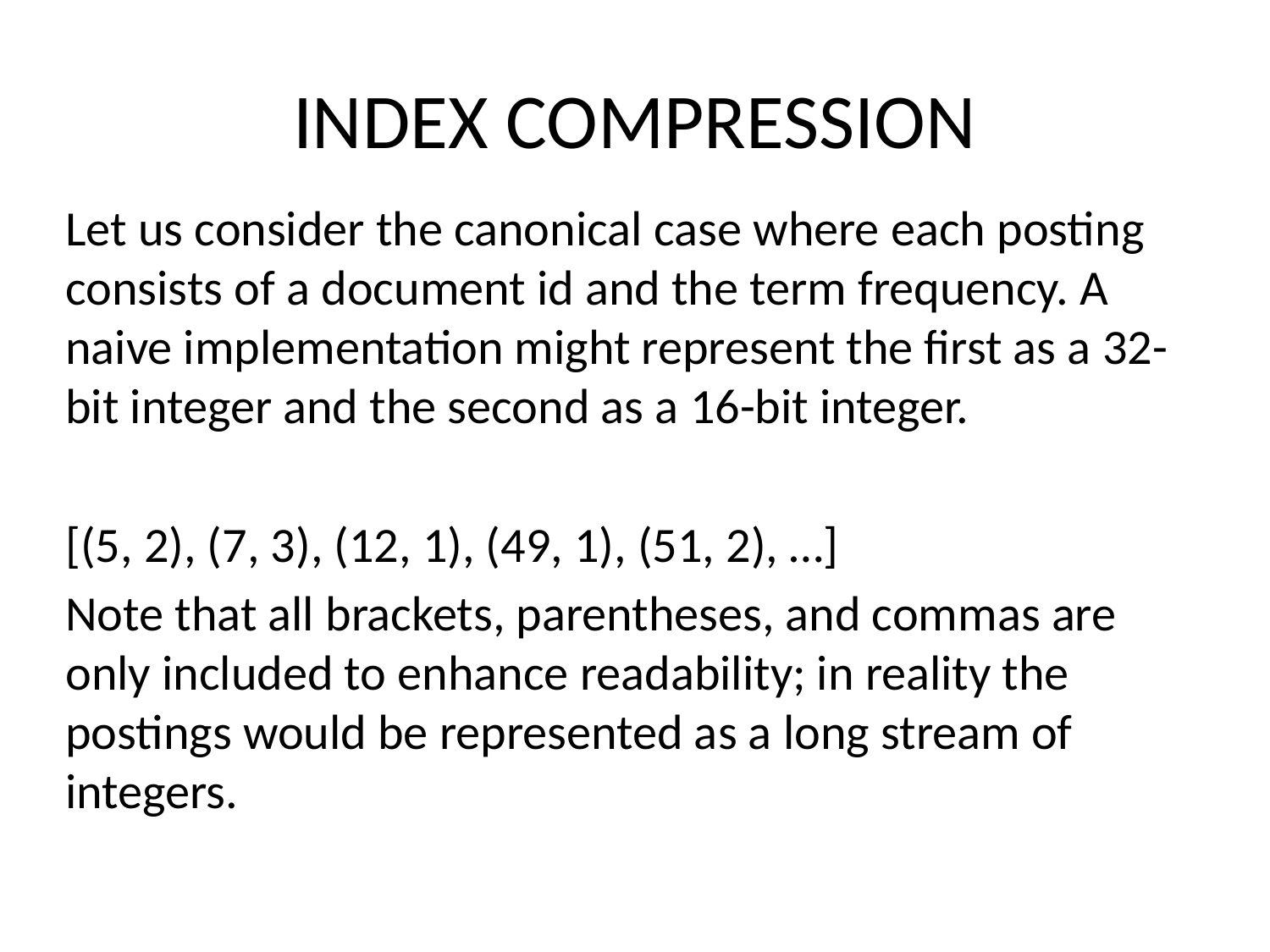

# INDEX COMPRESSION
Let us consider the canonical case where each posting consists of a document id and the term frequency. A naive implementation might represent the first as a 32-bit integer and the second as a 16-bit integer.

[(5, 2), (7, 3), (12, 1), (49, 1), (51, 2), …]
Note that all brackets, parentheses, and commas are only included to enhance readability; in reality the postings would be represented as a long stream of integers.